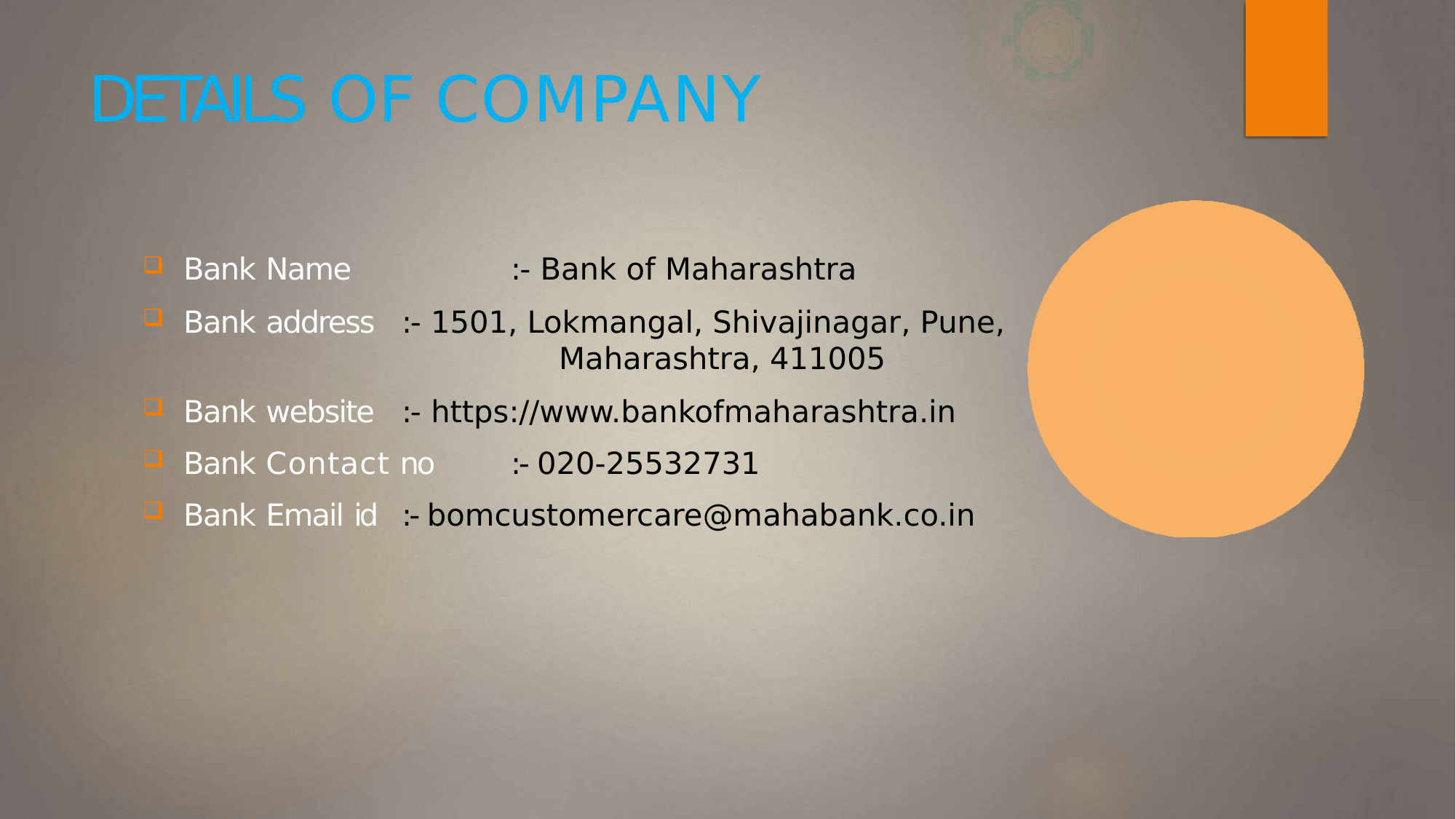

# DETAILS OF COMPANY
Bank Name		:- Bank of Maharashtra
Bank address	:- 1501, Lokmangal, Shivajinagar, Pune,
                                       Maharashtra, 411005
Bank website	:- https://www.bankofmaharashtra.in
Bank Contact no	:- 020-25532731
Bank Email id	:- bomcustomercare@mahabank.co.in